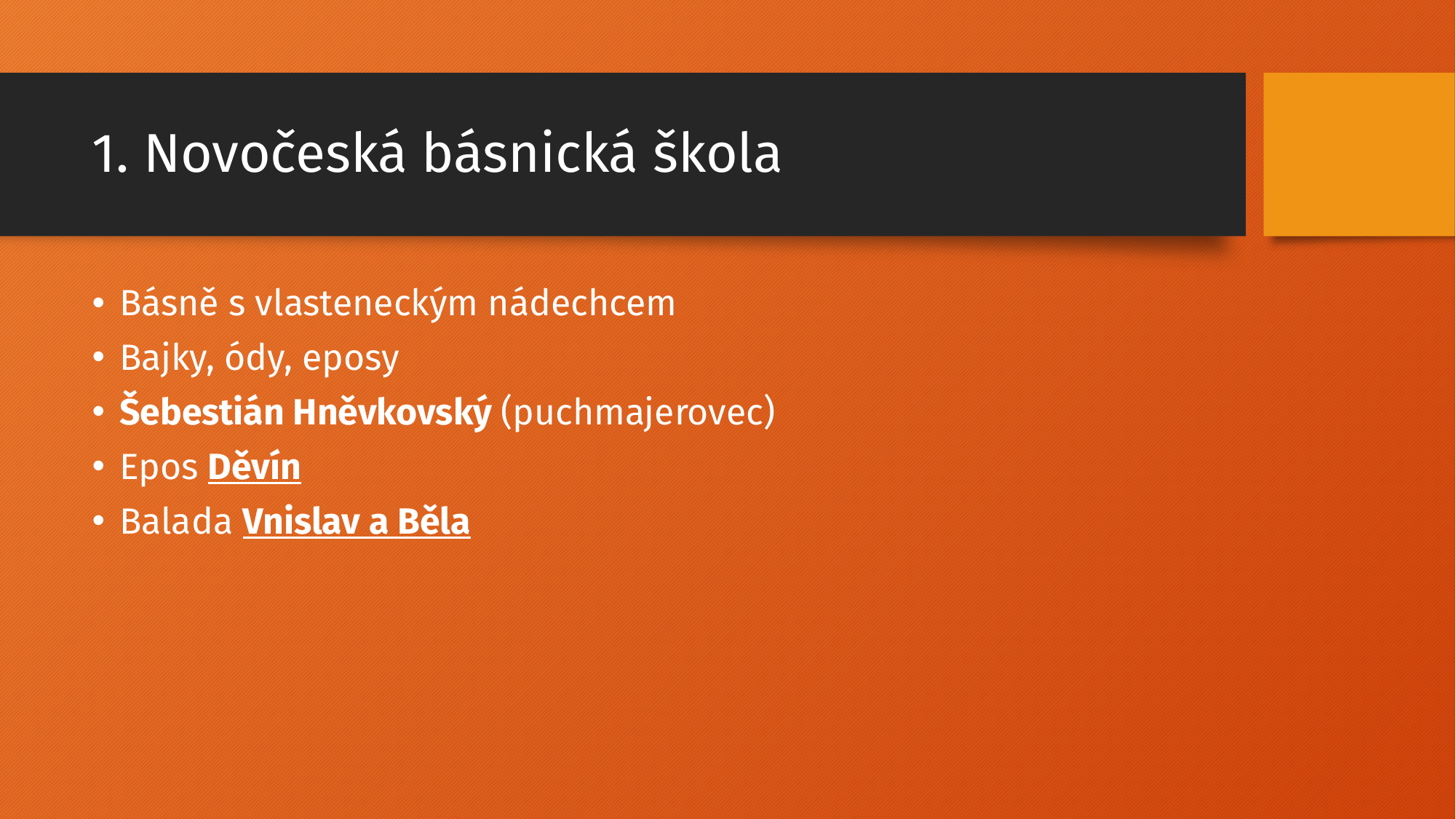

# 1. Novočeská básnická škola
Básně s vlasteneckým nádechcem
Bajky, ódy, eposy
Šebestián Hněvkovský (puchmajerovec)
Epos Děvín
Balada Vnislav a Běla